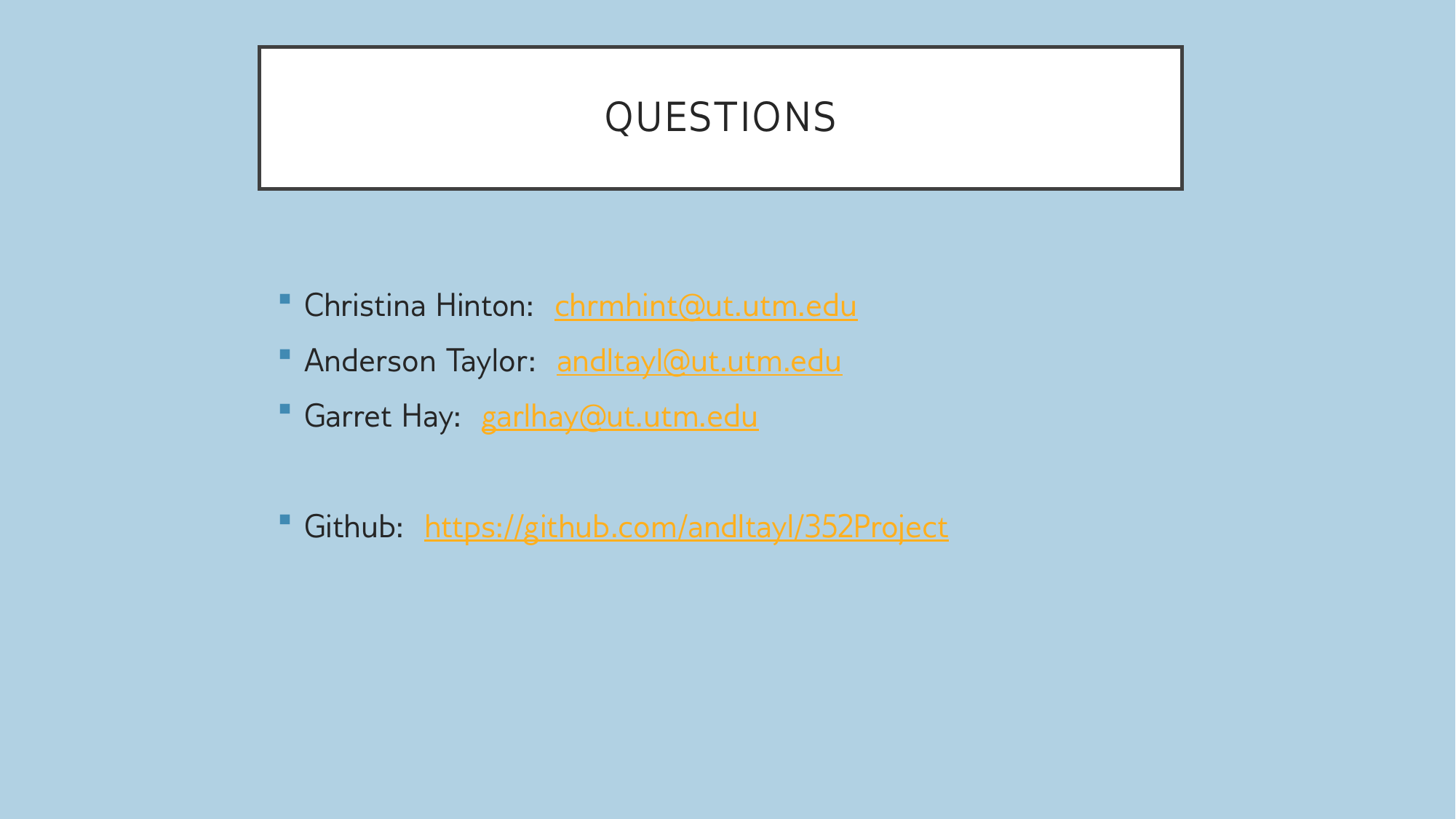

# Questions
Christina Hinton:  chrmhint@ut.utm.edu
Anderson Taylor:  andltayl@ut.utm.edu
Garret Hay:  garlhay@ut.utm.edu

Github:  https://github.com/andltayl/352Project